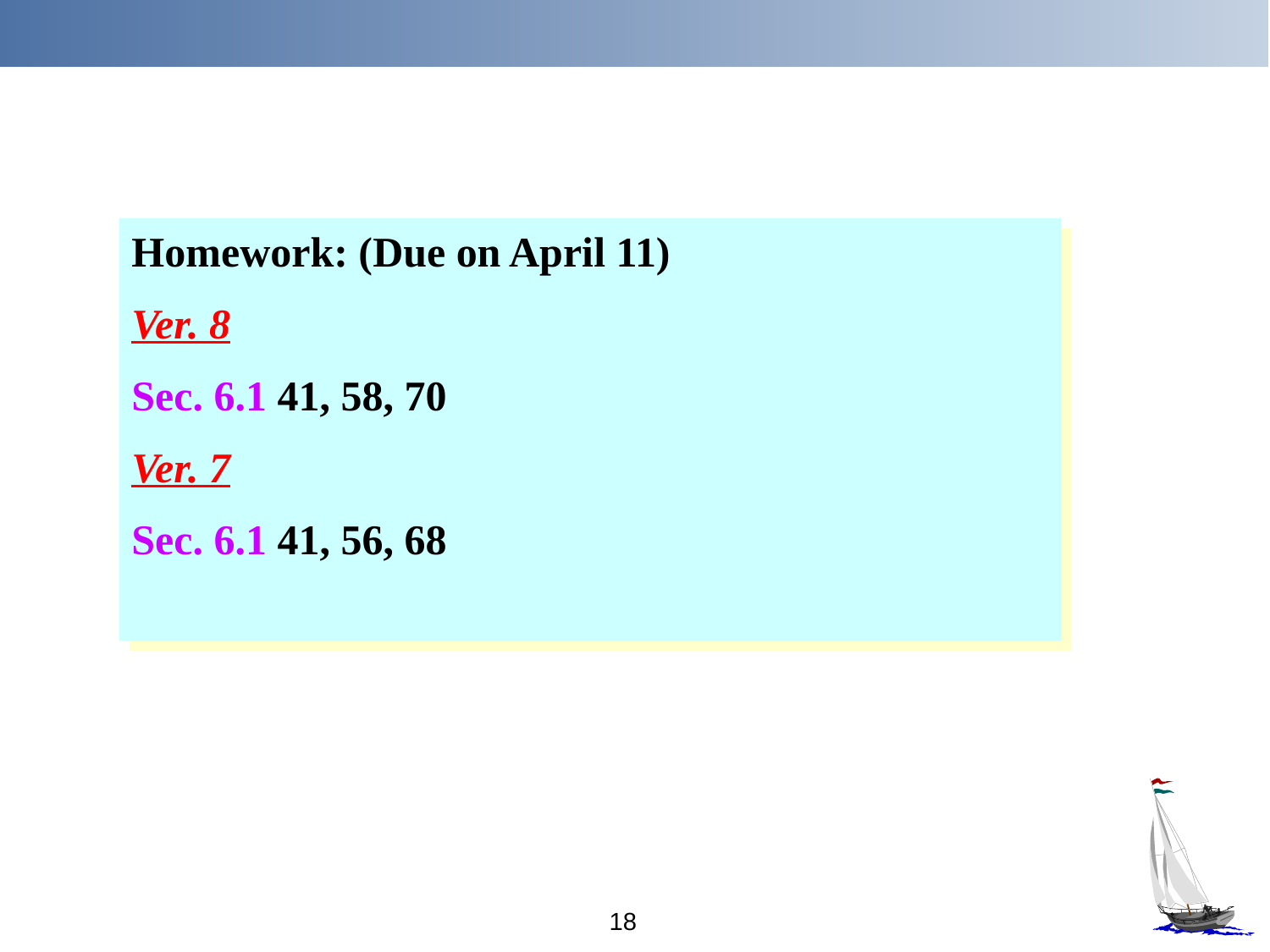

Homework: (Due on April 11)
Ver. 8
Sec. 6.1 41, 58, 70
Ver. 7
Sec. 6.1 41, 56, 68

18